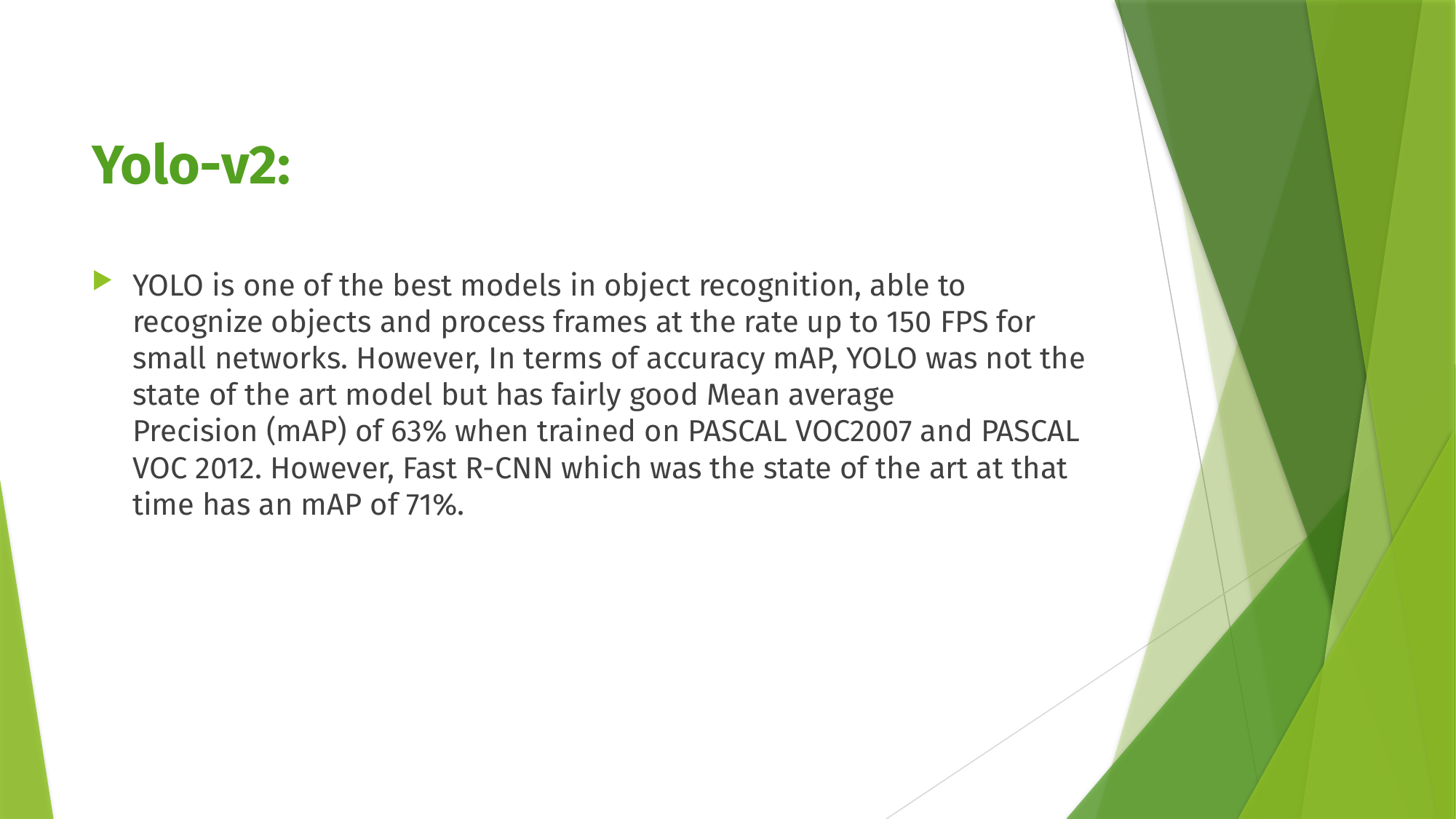

# Yolo-v2:
YOLO is one of the best models in object recognition, able to recognize objects and process frames at the rate up to 150 FPS for small networks. However, In terms of accuracy mAP, YOLO was not the state of the art model but has fairly good Mean average Precision (mAP) of 63% when trained on PASCAL VOC2007 and PASCAL VOC 2012. However, Fast R-CNN which was the state of the art at that time has an mAP of 71%.